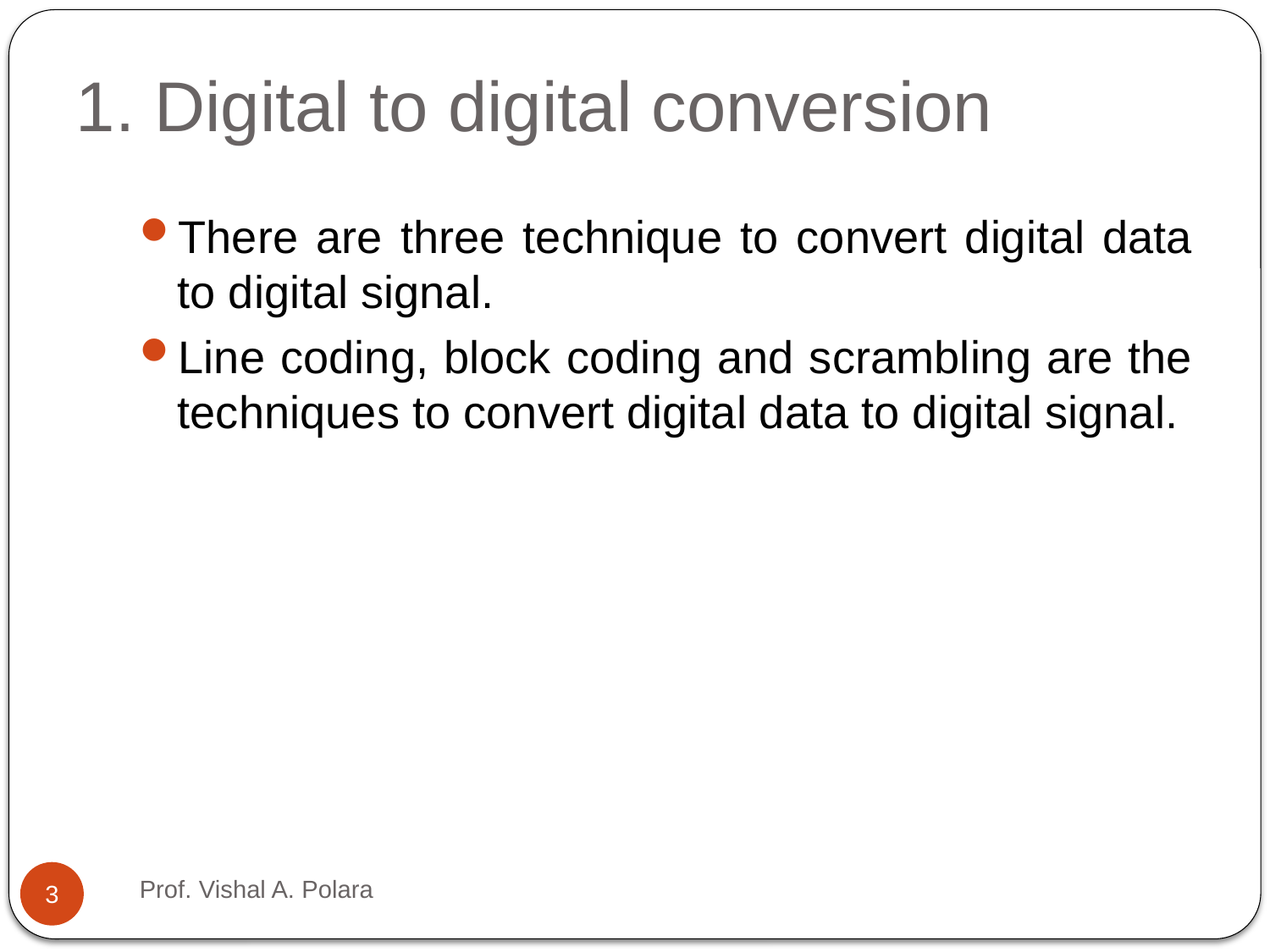

# 1. Digital to digital conversion
There are three technique to convert digital data to digital signal.
Line coding, block coding and scrambling are the techniques to convert digital data to digital signal.

Prof. Vishal A. Polara
3